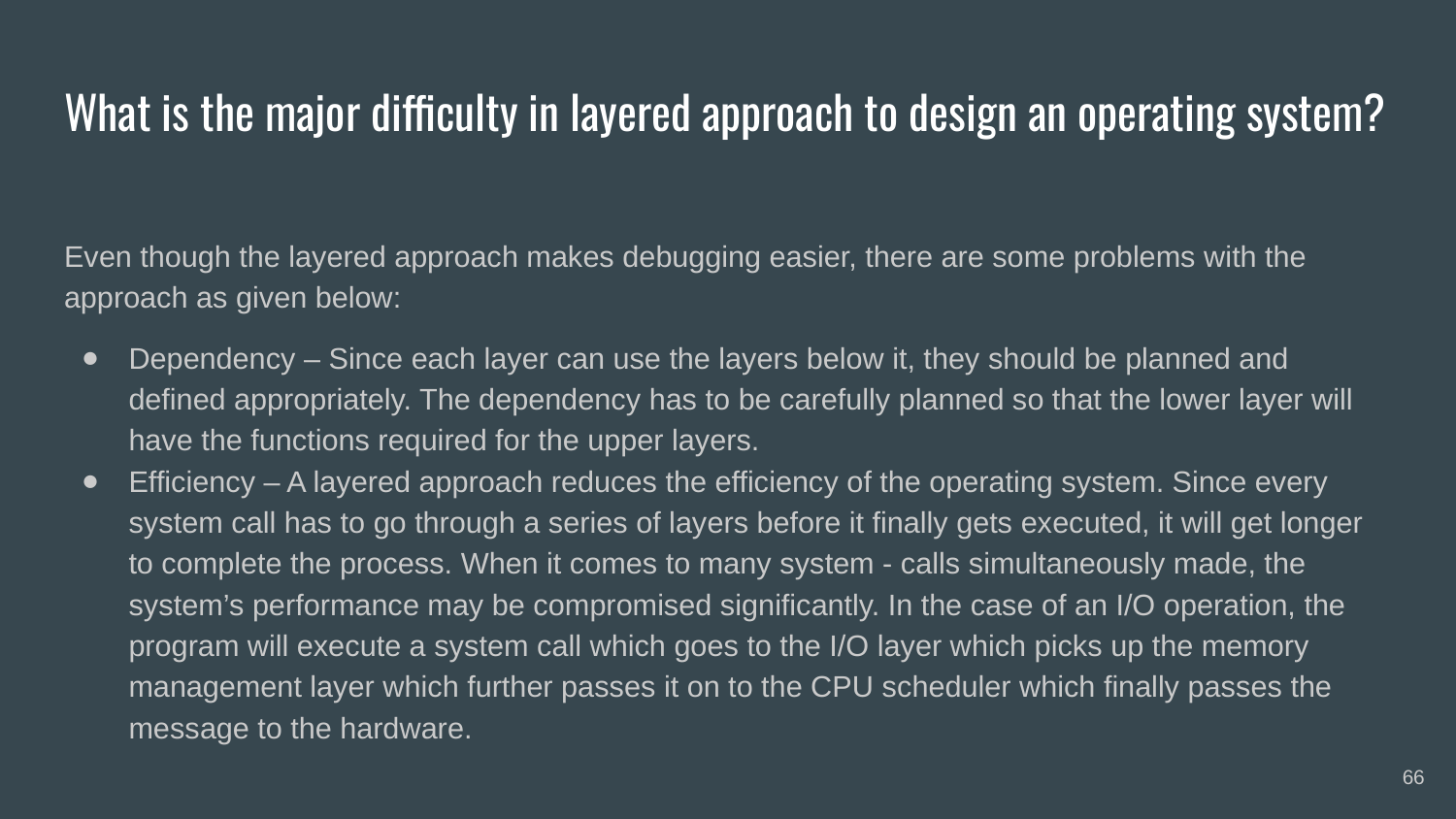

# What is the major difficulty in layered approach to design an operating system?
Even though the layered approach makes debugging easier, there are some problems with the approach as given below:
Dependency – Since each layer can use the layers below it, they should be planned and defined appropriately. The dependency has to be carefully planned so that the lower layer will have the functions required for the upper layers.
Efficiency – A layered approach reduces the efficiency of the operating system. Since every system call has to go through a series of layers before it finally gets executed, it will get longer to complete the process. When it comes to many system - calls simultaneously made, the system’s performance may be compromised significantly. In the case of an I/O operation, the program will execute a system call which goes to the I/O layer which picks up the memory management layer which further passes it on to the CPU scheduler which finally passes the message to the hardware.
66